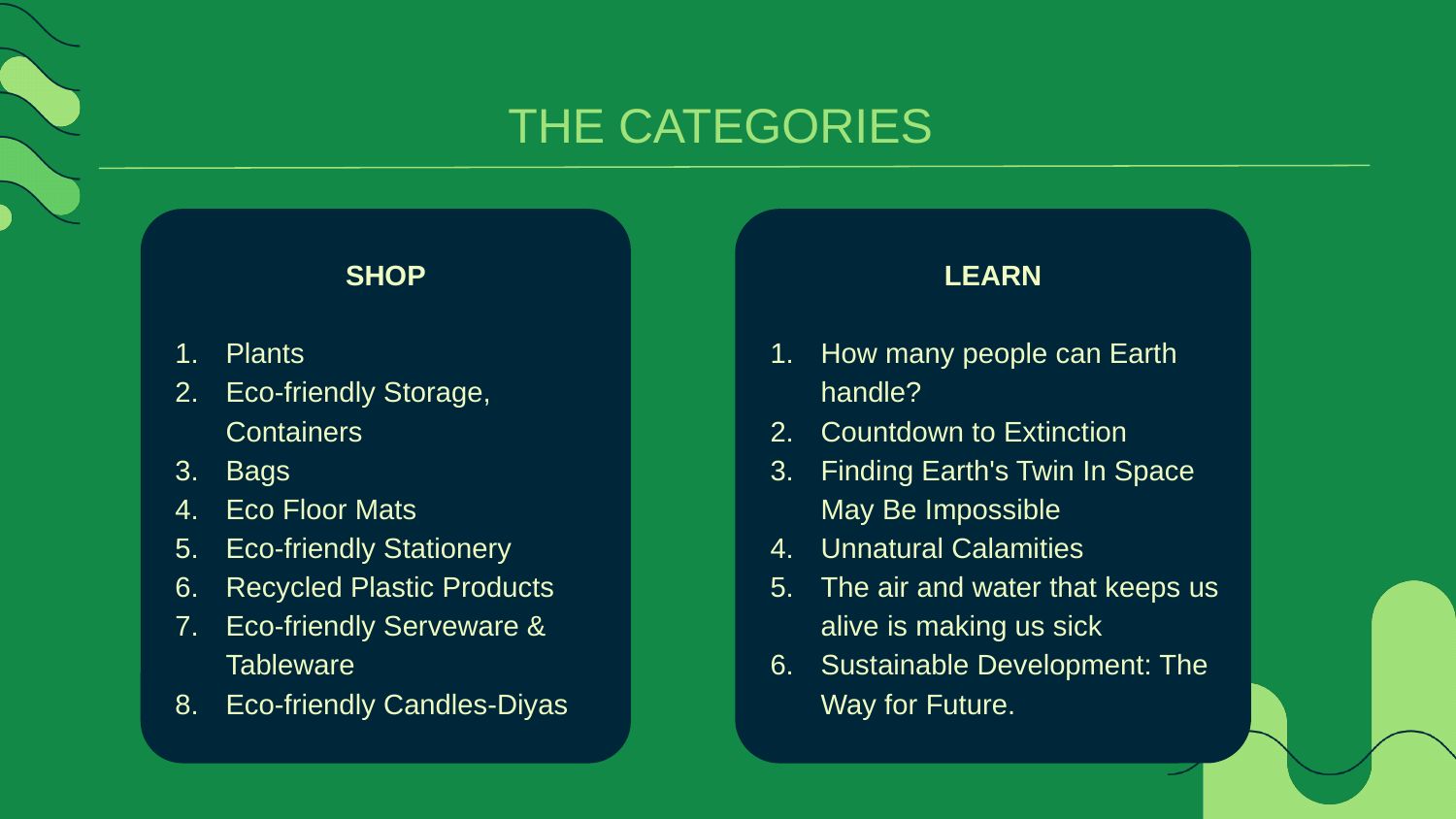

THE CATEGORIES
SHOP

Plants
Eco-friendly Storage, Containers
Bags
Eco Floor Mats
Eco-friendly Stationery
Recycled Plastic Products
Eco-friendly Serveware & Tableware
Eco-friendly Candles-Diyas
LEARN

How many people can Earth handle?
Countdown to Extinction
Finding Earth's Twin In Space May Be Impossible
Unnatural Calamities
The air and water that keeps us alive is making us sick
Sustainable Development: The Way for Future.